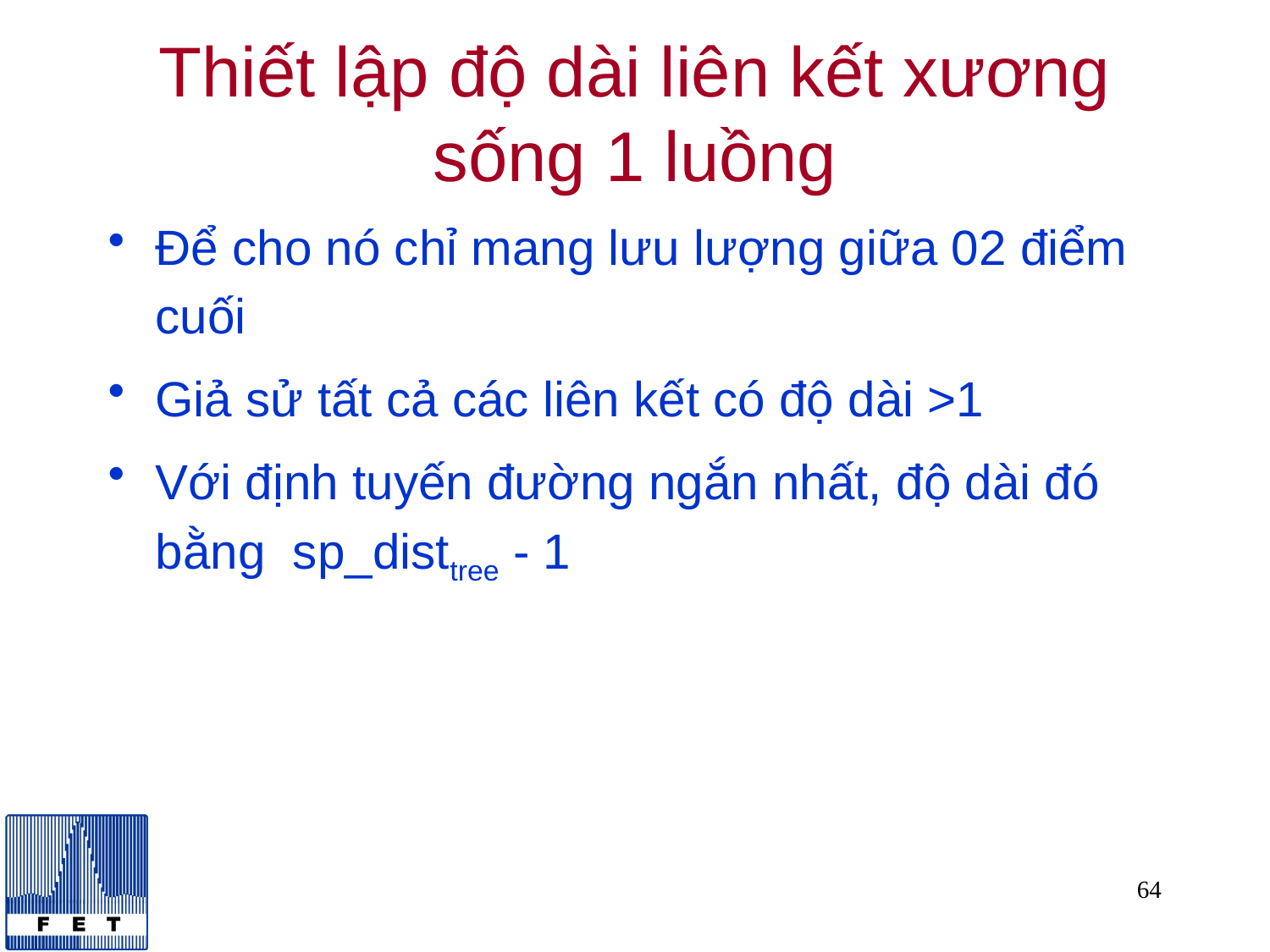

# Thiết lập độ dài liên kết xương sống 1 luồng
Để cho nó chỉ mang lưu lượng giữa 02 điểm cuối
Giả sử tất cả các liên kết có độ dài >1
Với định tuyến đường ngắn nhất, độ dài đó bằng  sp_disttree - 1
64